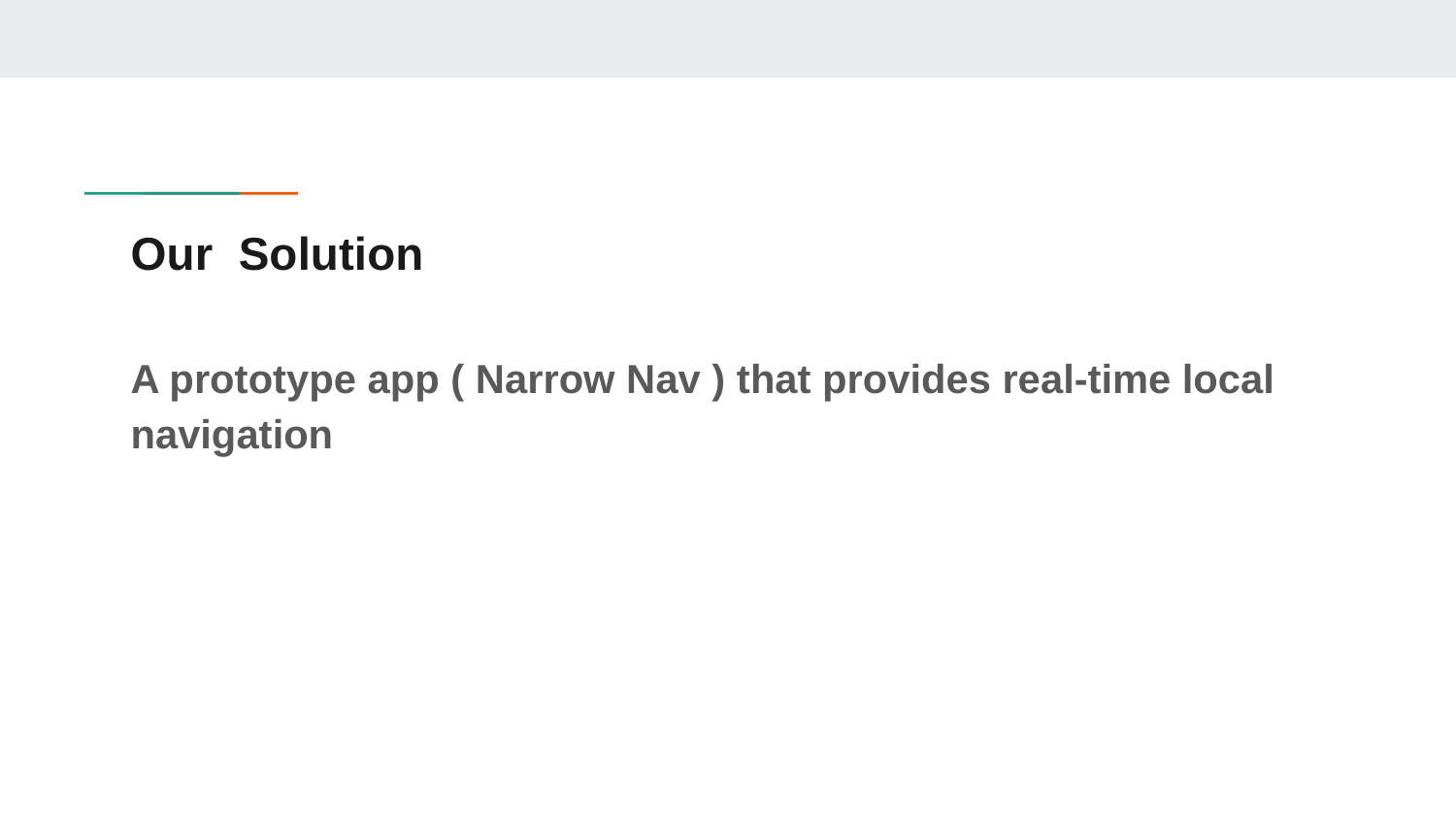

# Our  Solution
A prototype app ( Narrow Nav ) that provides real-time local navigation